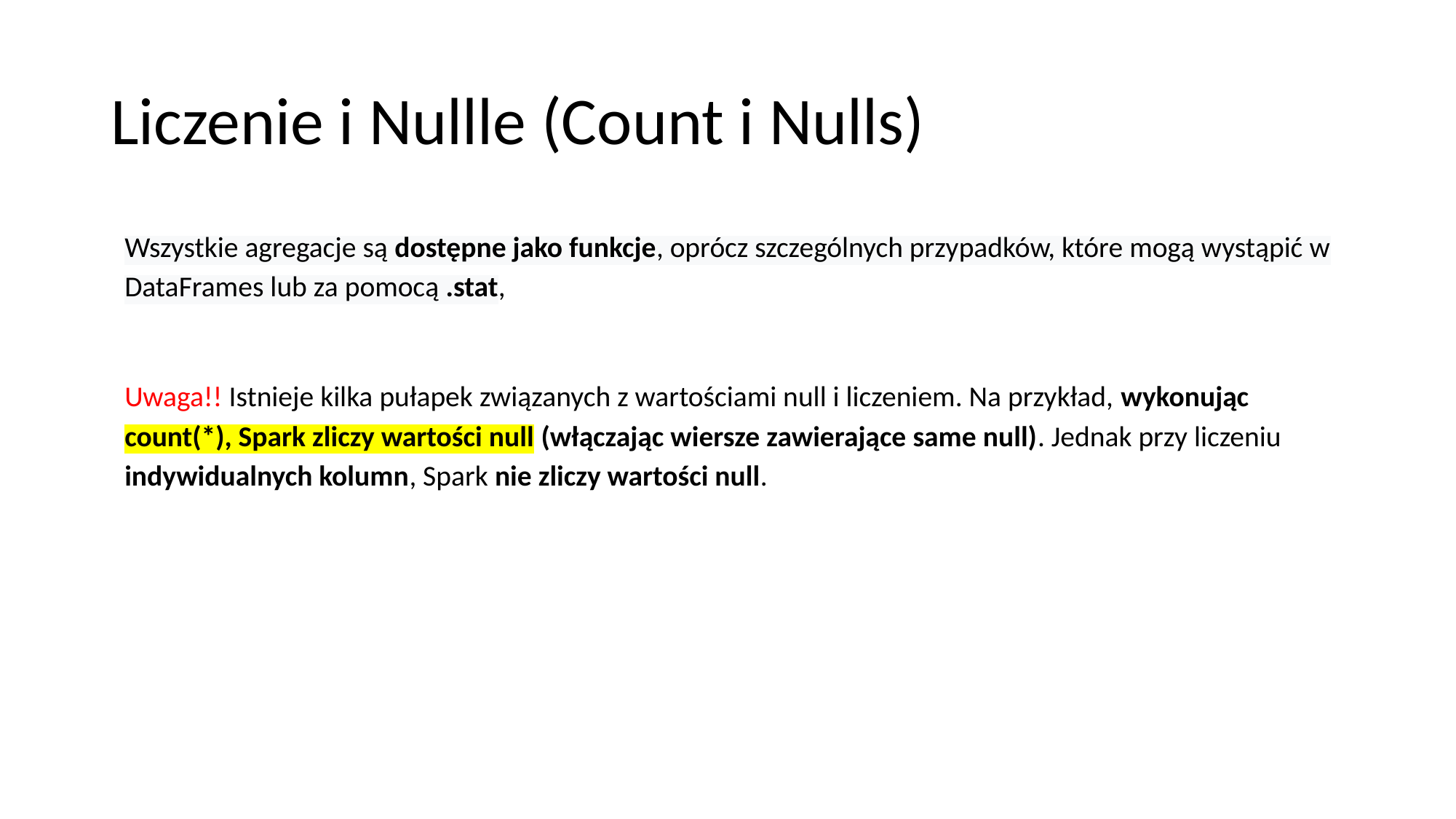

# Liczenie i Nullle (Count i Nulls)
Wszystkie agregacje są dostępne jako funkcje, oprócz szczególnych przypadków, które mogą wystąpić w DataFrames lub za pomocą .stat,

Uwaga!! Istnieje kilka pułapek związanych z wartościami null i liczeniem. Na przykład, wykonując count(*), Spark zliczy wartości null (włączając wiersze zawierające same null). Jednak przy liczeniu indywidualnych kolumn, Spark nie zliczy wartości null.